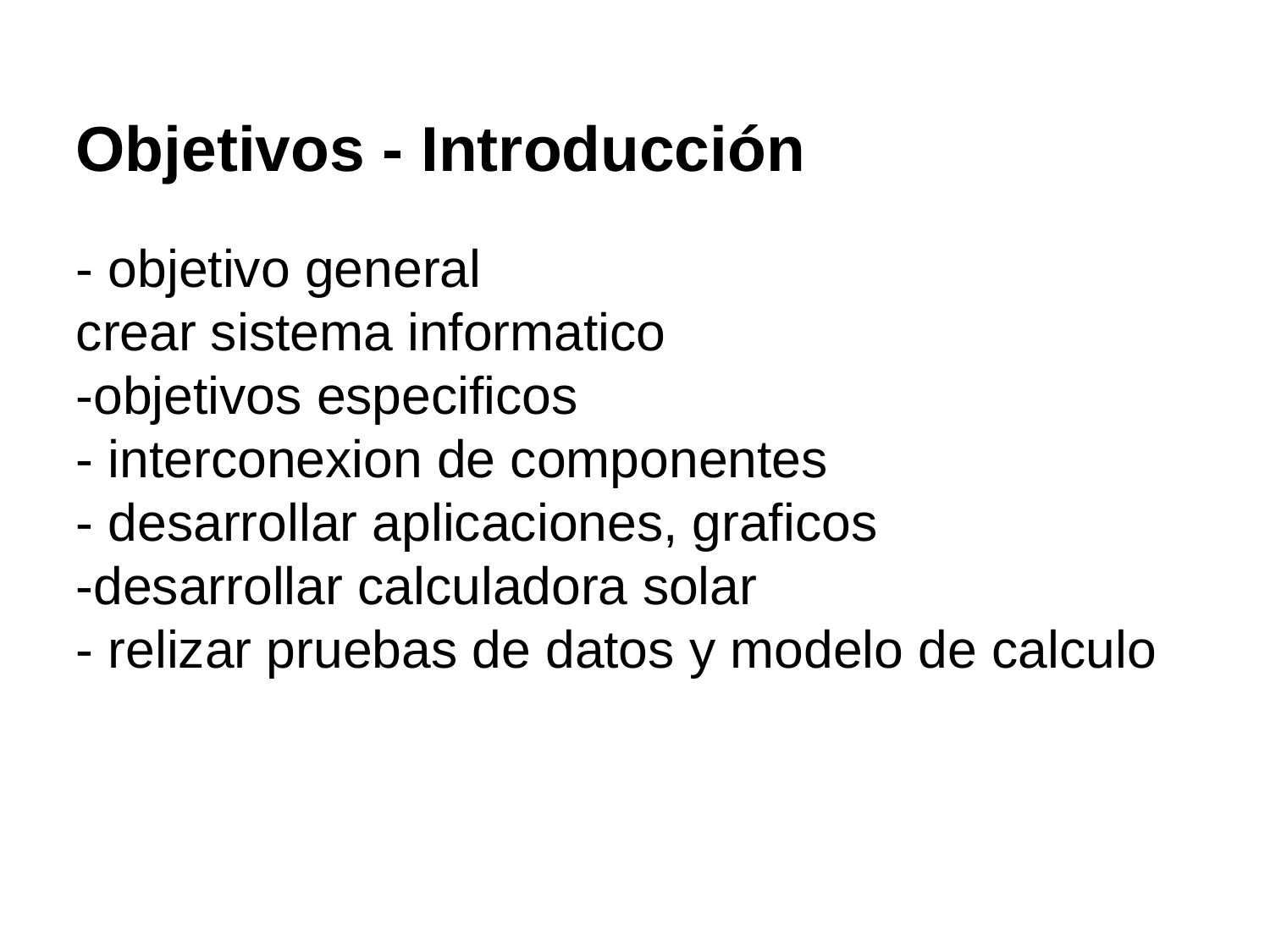

Objetivos - Introducción
- objetivo general
crear sistema informatico
-objetivos especificos
- interconexion de componentes
- desarrollar aplicaciones, graficos
-desarrollar calculadora solar
- relizar pruebas de datos y modelo de calculo